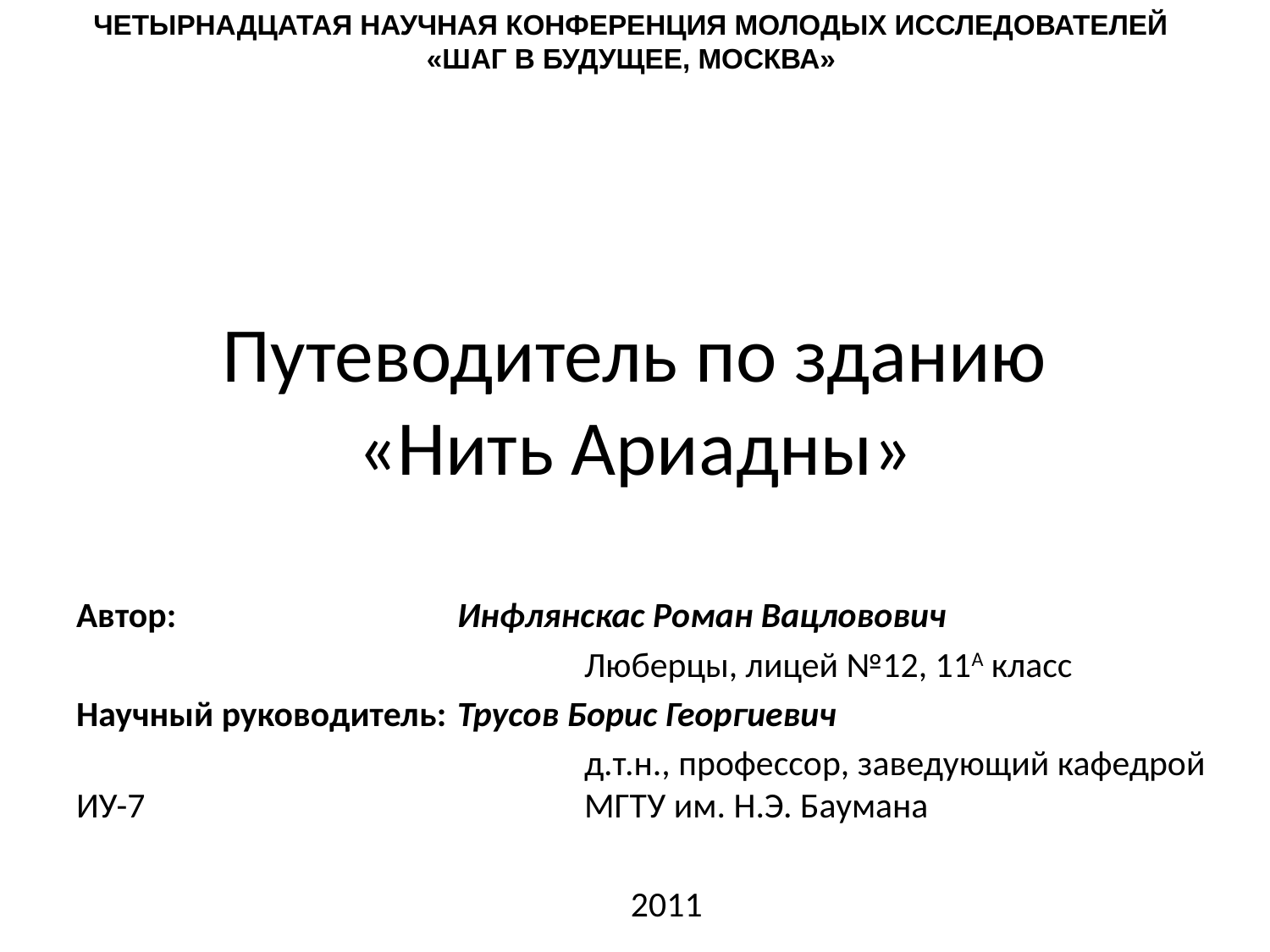

ЧЕТЫРНАДЦАТАЯ НАУЧНАЯ КОНФЕРЕНЦИЯ МОЛОДЫХ ИССЛЕДОВАТЕЛЕЙ
«ШАГ В БУДУЩЕЕ, МОСКВА»
# Путеводитель по зданию «Нить Ариадны»
Автор:			Инфлянскас Роман Вацловович
				Люберцы, лицей №12, 11А класс
Научный руководитель:	Трусов Борис Георгиевич
				д.т.н., профессор, заведующий кафедрой ИУ-7 				МГТУ им. Н.Э. Баумана

2011